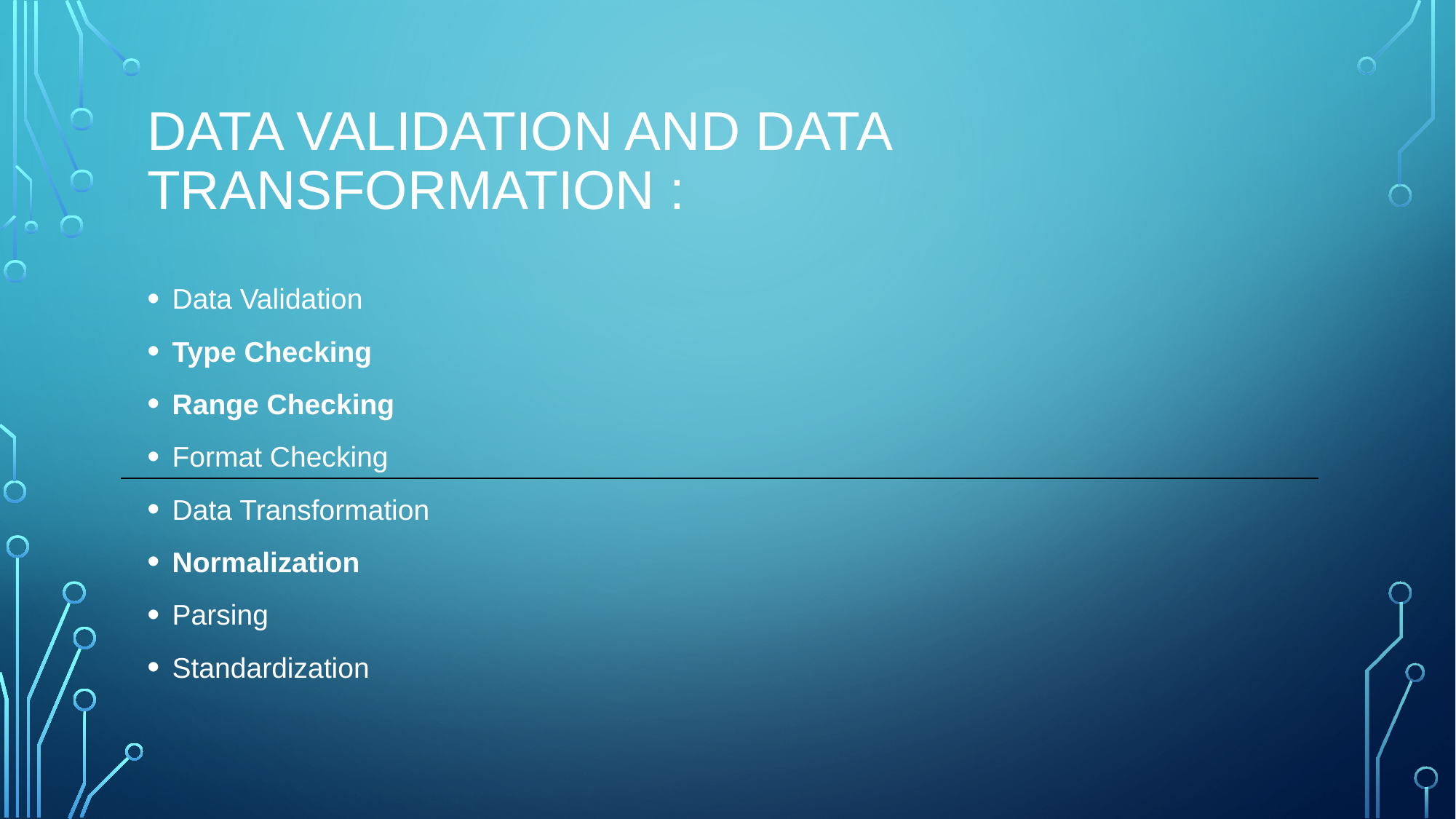

# Data Validation and Data Transformation :
Data Validation
Type Checking
Range Checking
Format Checking
Data Transformation
Normalization
Parsing
Standardization